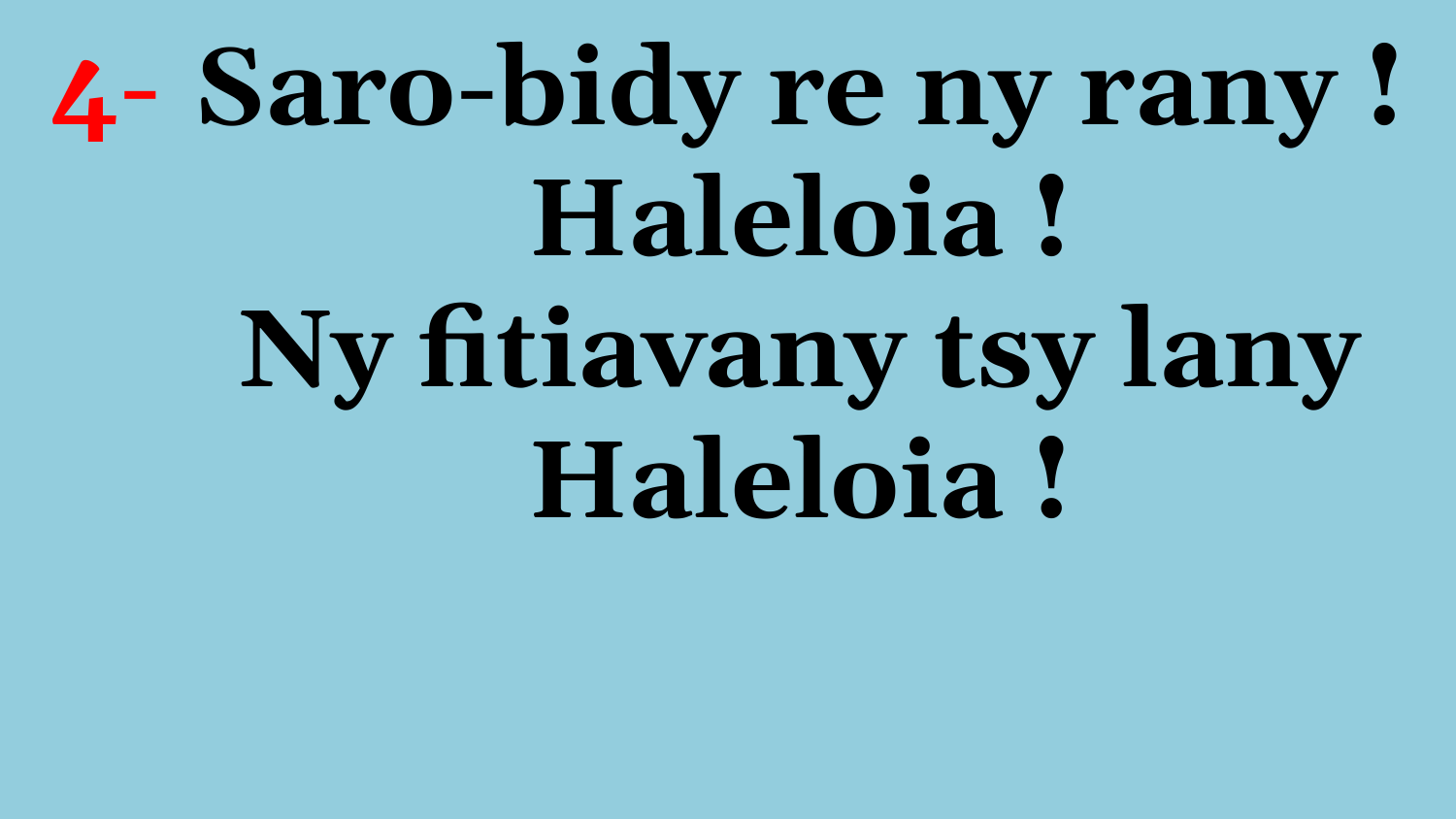

# 4- 	Saro-bidy re ny rany ! Haleloia ! Ny fitiavany tsy lany Haleloia !